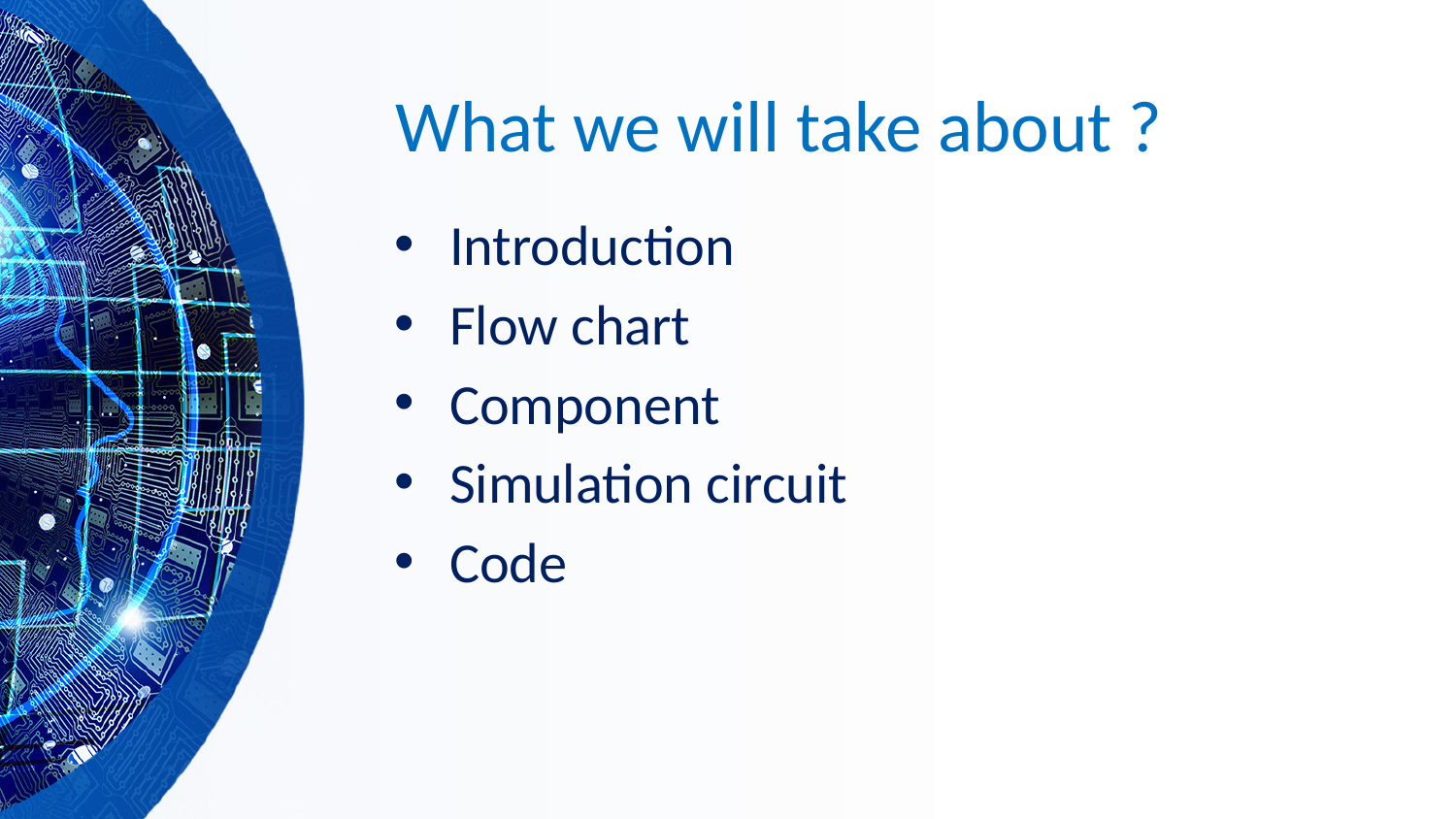

# What we will take about ?
Introduction
Flow chart
Component
Simulation circuit
Code